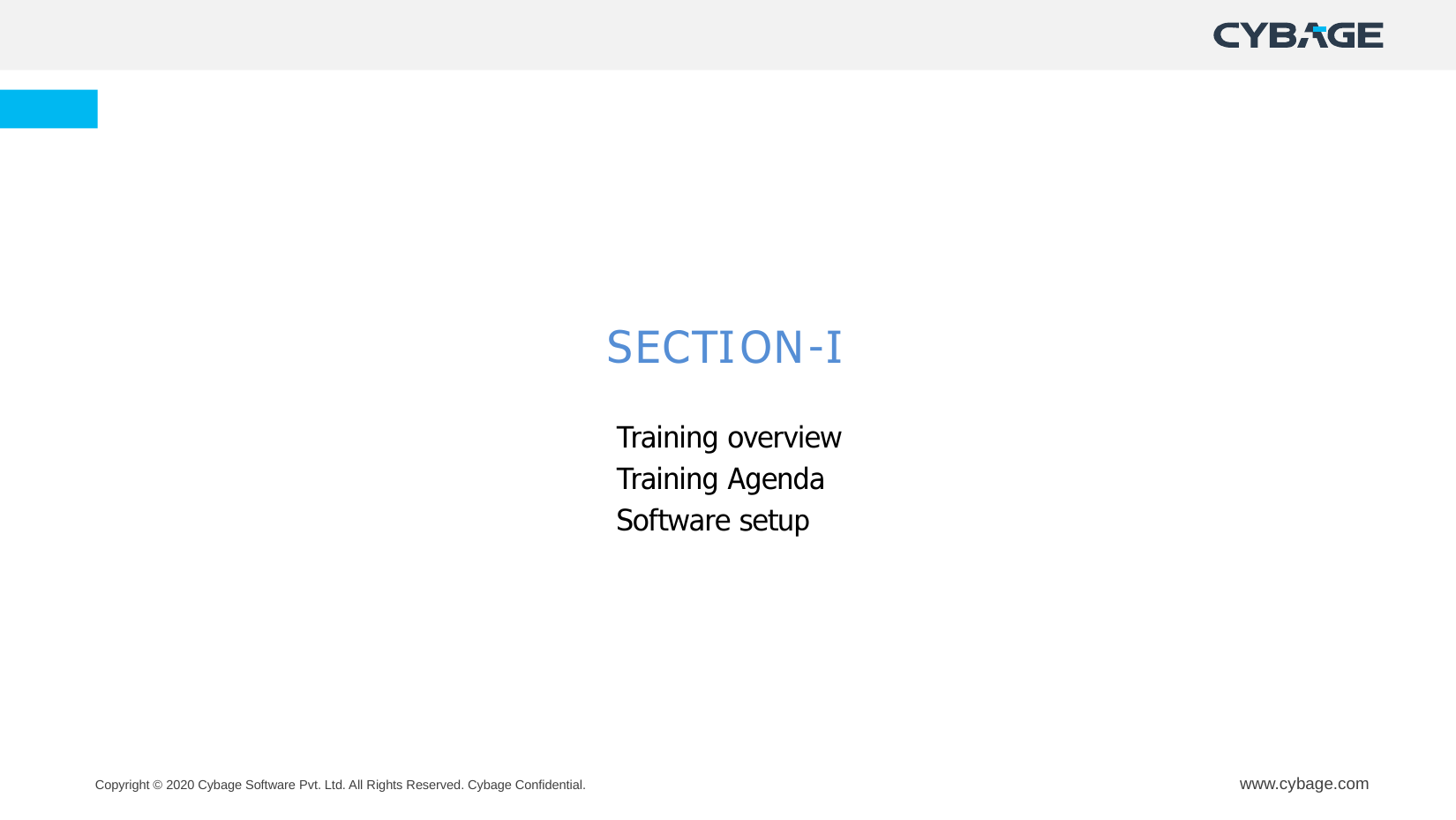

#
SECTION-I

Training overview
Training Agenda
Software setup